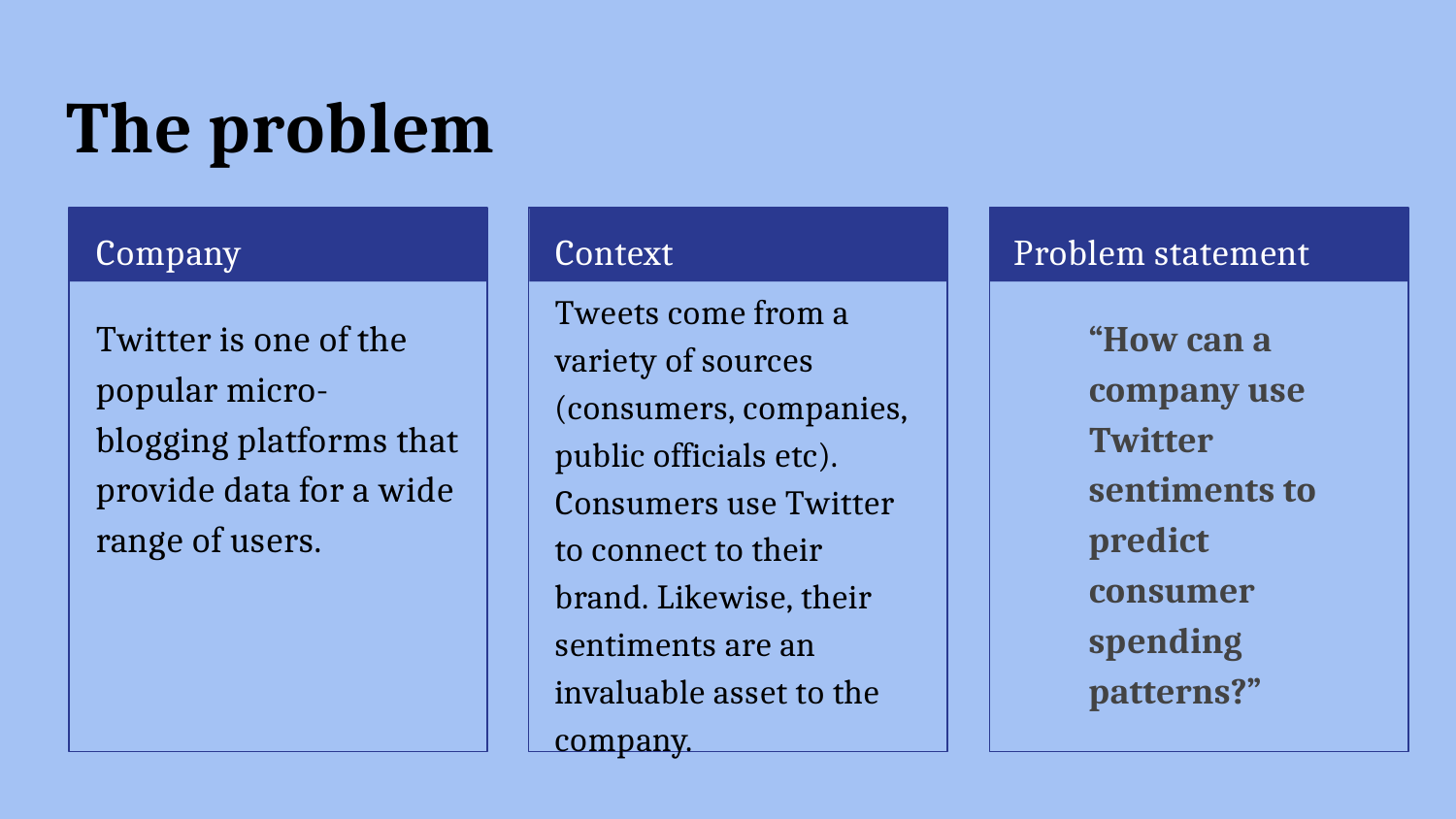

# The problem

Company

Context

Problem statement
Tweets come from a variety of sources (consumers, companies, public officials etc). Consumers use Twitter to connect to their brand. Likewise, their sentiments are an invaluable asset to the company.
Twitter is one of the popular micro-blogging platforms that provide data for a wide range of users.
“How can a company use Twitter sentiments to predict consumer spending patterns?”